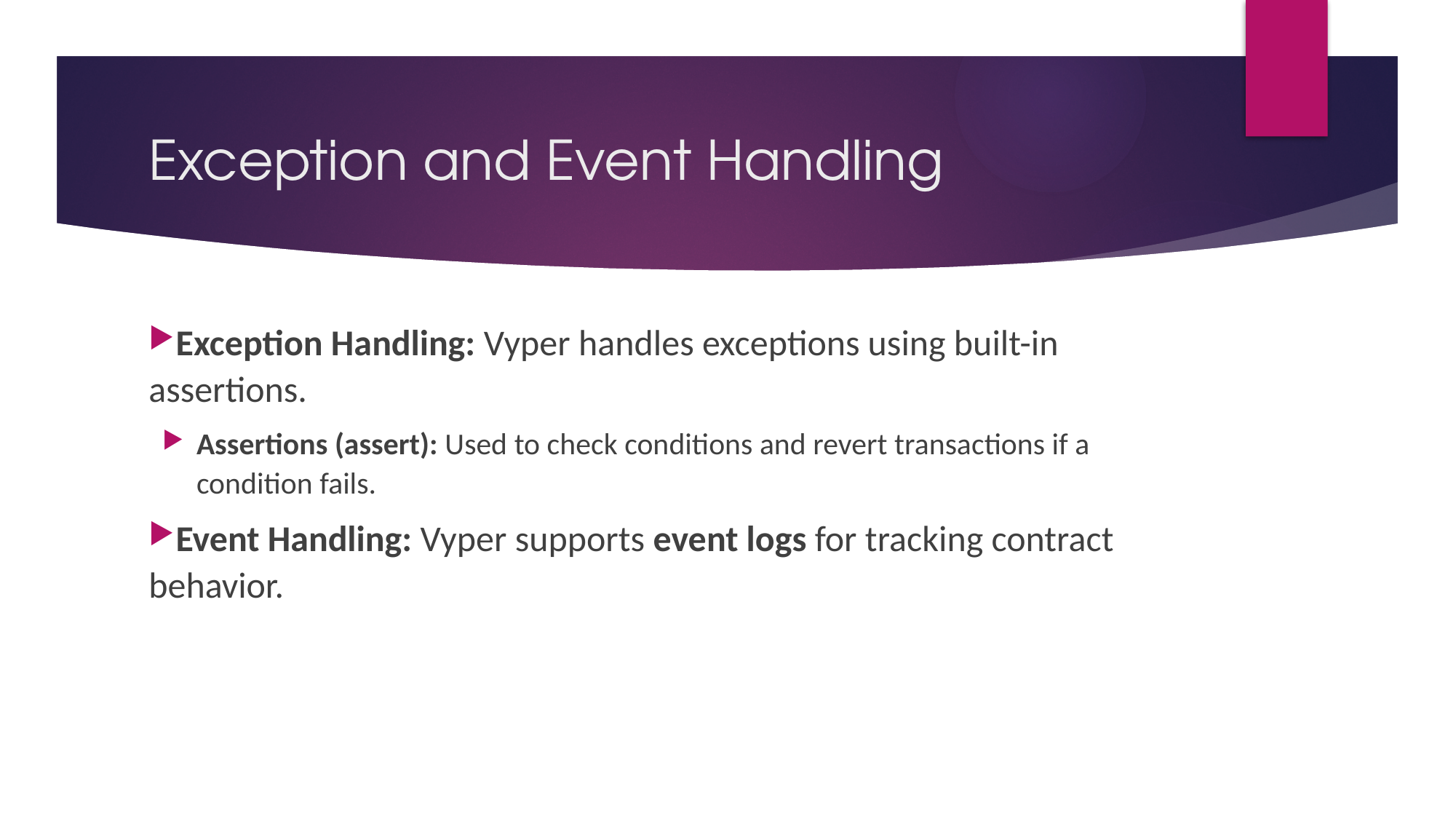

# Exception and Event Handling
Exception Handling: Vyper handles exceptions using built-in assertions.
Assertions (assert): Used to check conditions and revert transactions if a condition fails.
Event Handling: Vyper supports event logs for tracking contract behavior.